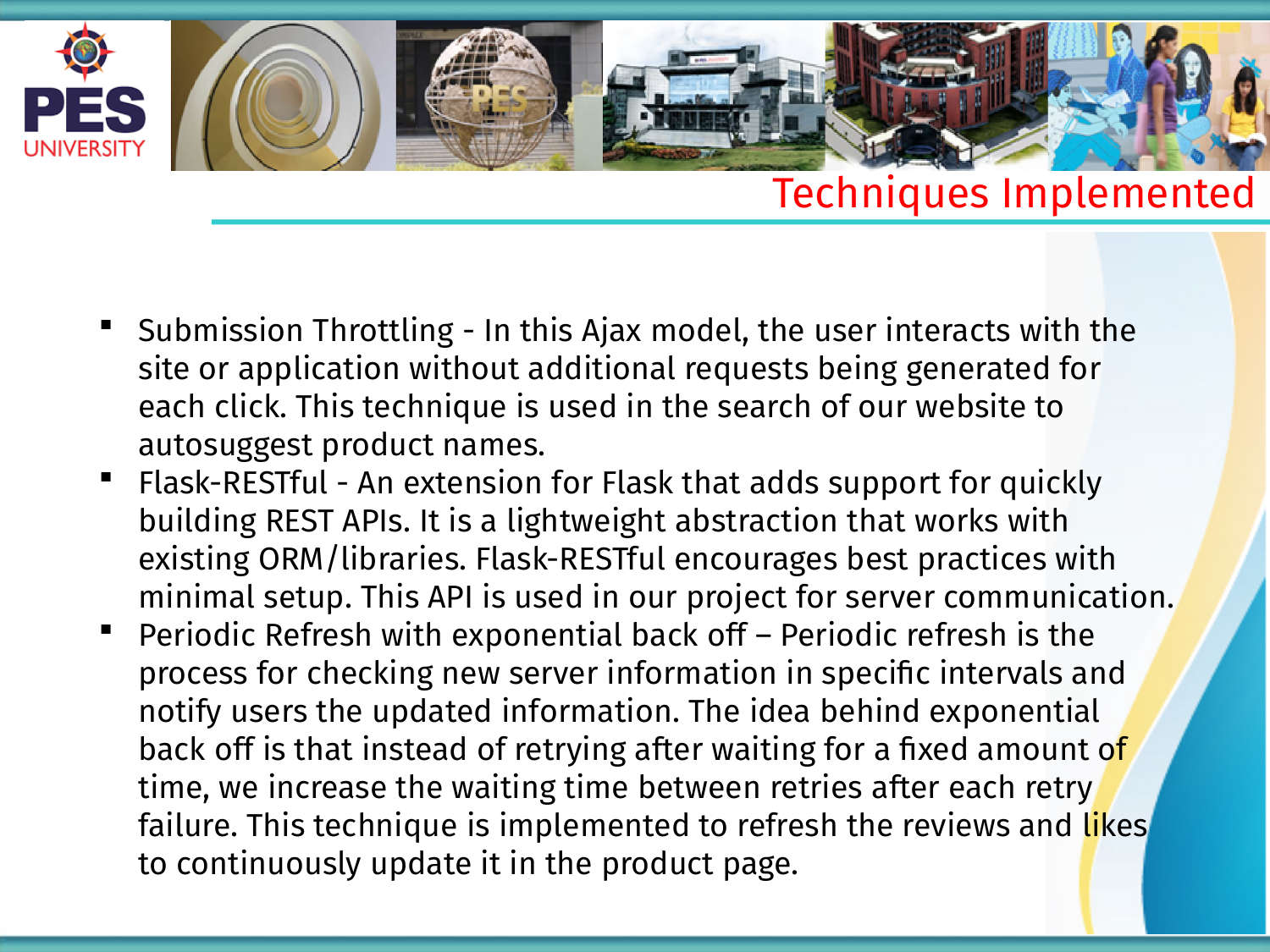

Techniques Implemented

Submission Throttling - In this Ajax model, the user interacts with the site or application without additional requests being generated for each click. This technique is used in the search of our website to autosuggest product names.
Flask-RESTful - An extension for Flask that adds support for quickly building REST APIs. It is a lightweight abstraction that works with existing ORM/libraries. Flask-RESTful encourages best practices with minimal setup. This API is used in our project for server communication.
Periodic Refresh with exponential back off – Periodic refresh is the process for checking new server information in specific intervals and notify users the updated information. The idea behind exponential back off is that instead of retrying after waiting for a fixed amount of time, we increase the waiting time between retries after each retry failure. This technique is implemented to refresh the reviews and likes to continuously update it in the product page.